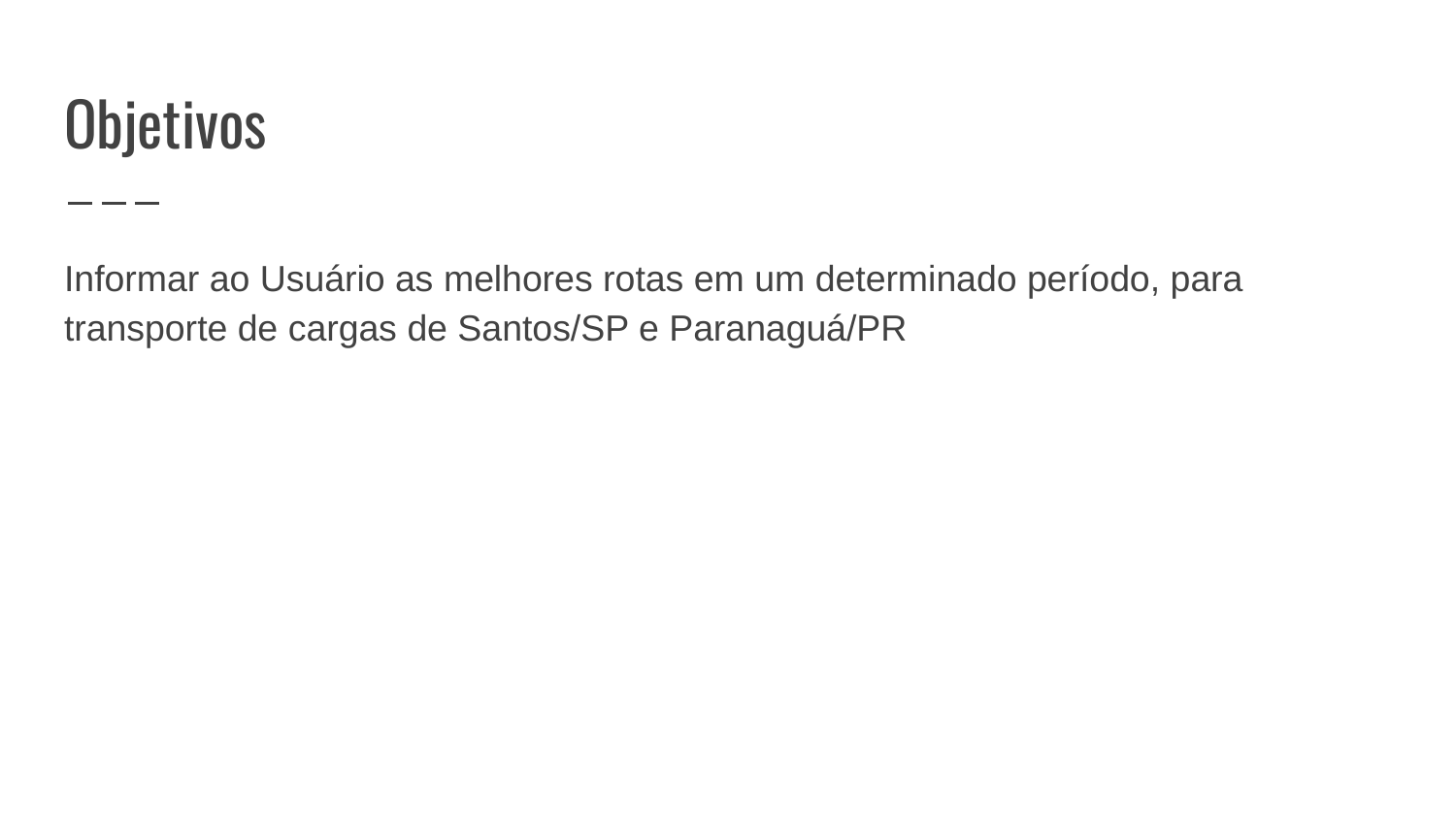

# Objetivos
Informar ao Usuário as melhores rotas em um determinado período, para transporte de cargas de Santos/SP e Paranaguá/PR